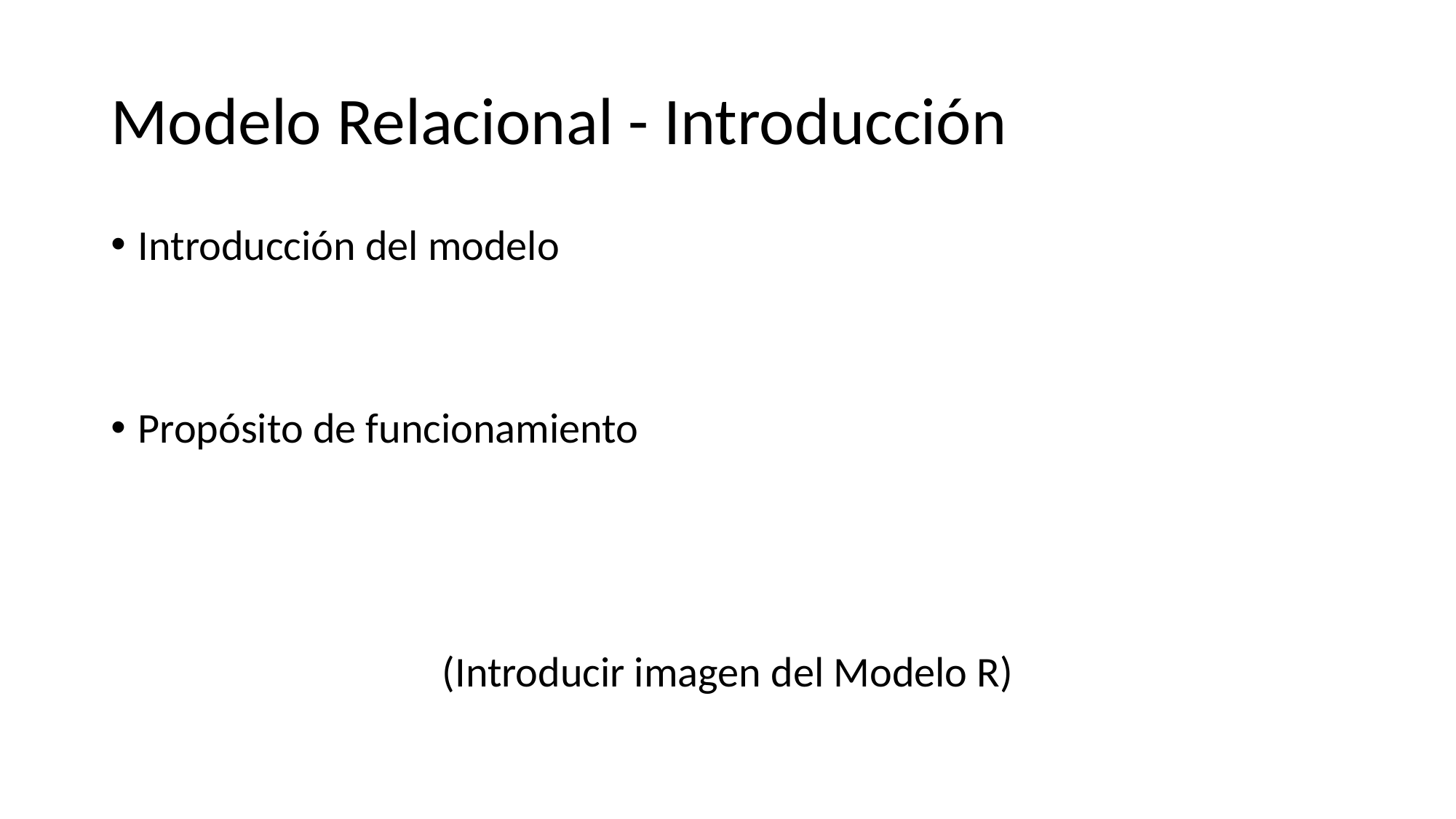

# Modelo Relacional - Introducción
Introducción del modelo

Propósito de funcionamiento

(Introducir imagen del Modelo R)